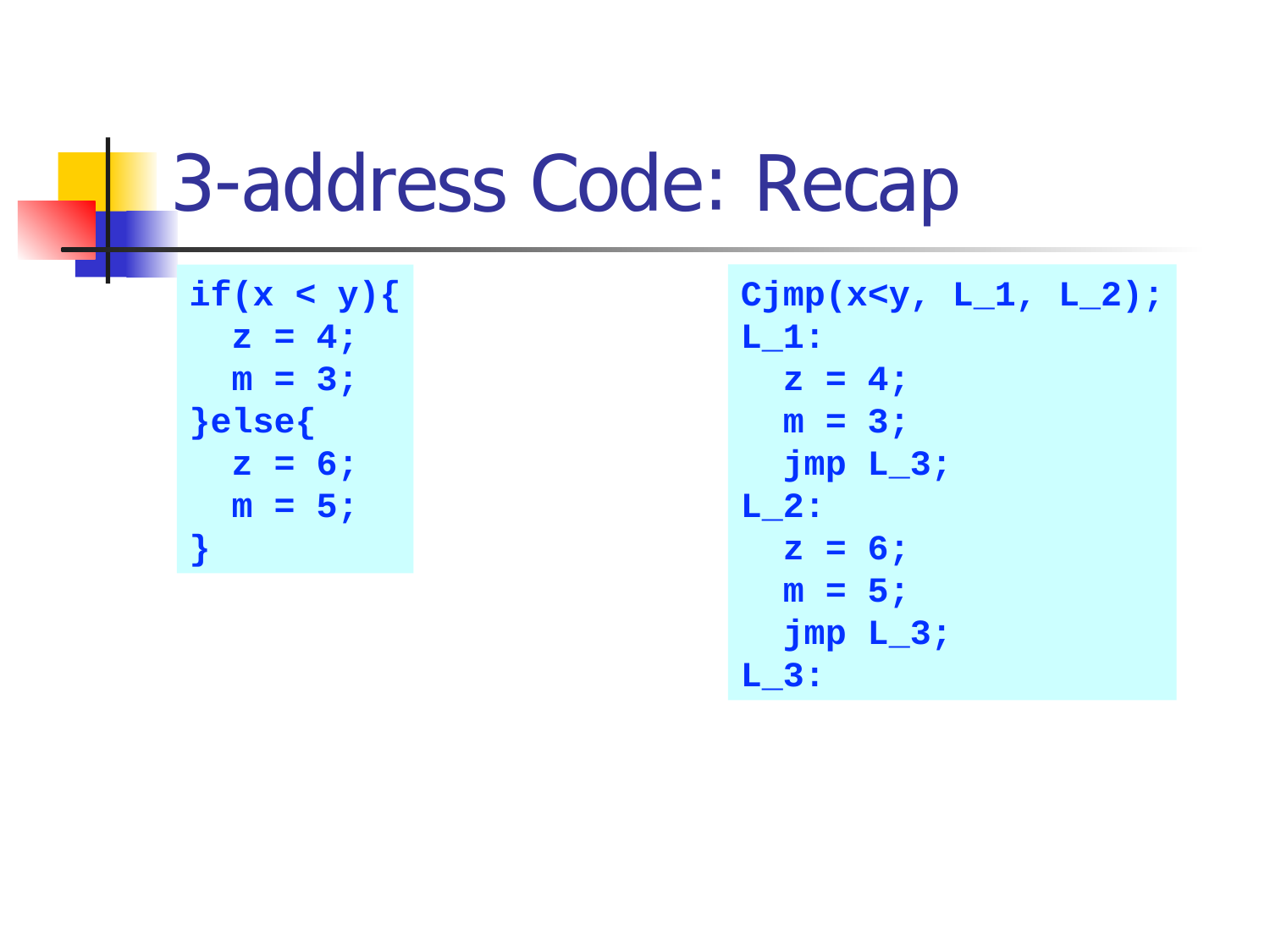

# 3-address Code: Recap
if(x < y){
  z = 4;
  m = 3;
}else{
  z = 6;
  m = 5;
}
Cjmp(x<y, L_1, L_2);
L_1:
  z = 4;
  m = 3;
  jmp L_3;
L_2:
  z = 6;
  m = 5;
  jmp L_3;
L_3: